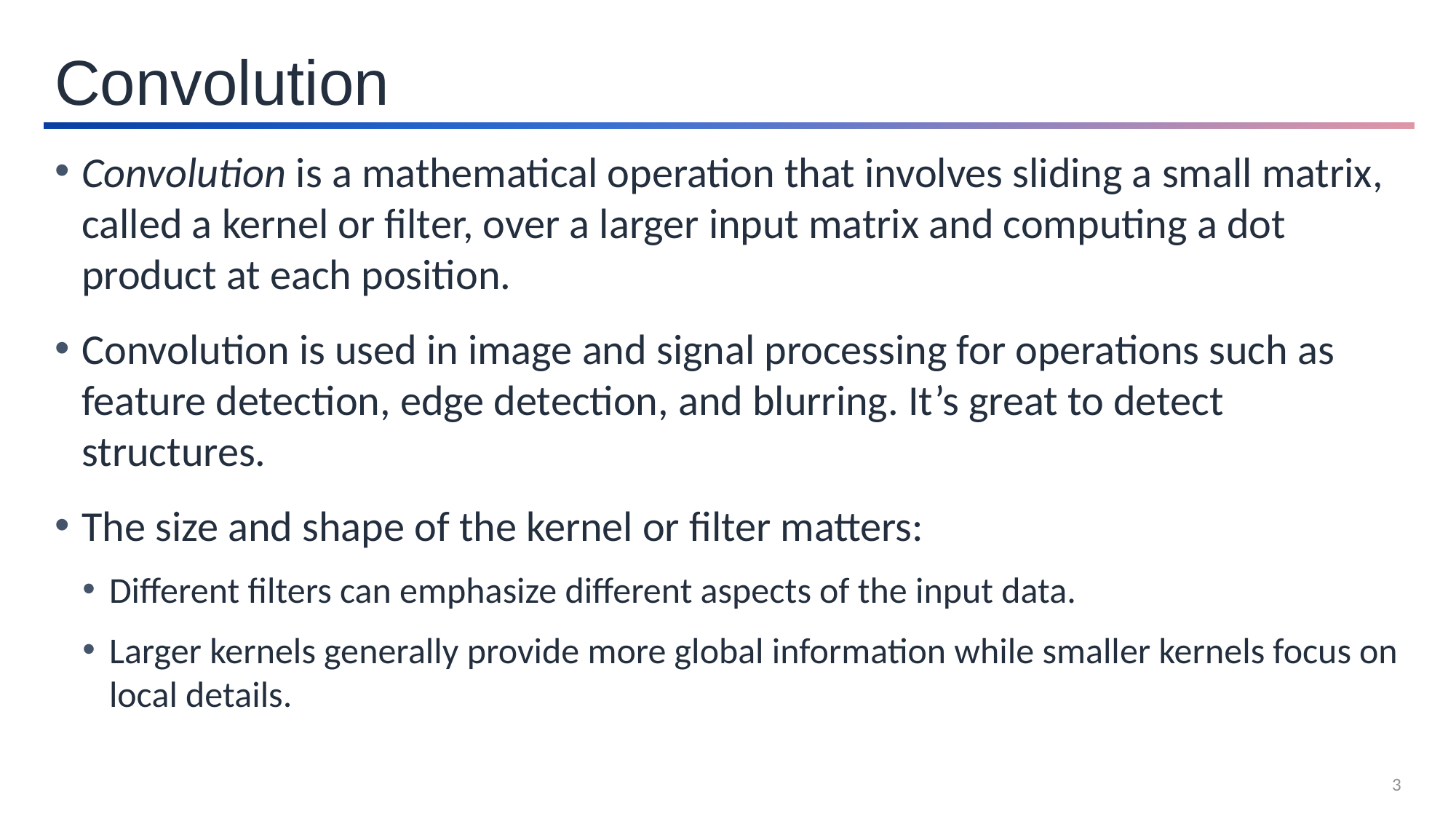

Convolution
Convolution is a mathematical operation that involves sliding a small matrix, called a kernel or filter, over a larger input matrix and computing a dot product at each position.
Convolution is used in image and signal processing for operations such as feature detection, edge detection, and blurring. It’s great to detect structures.
The size and shape of the kernel or filter matters:
Different filters can emphasize different aspects of the input data.
Larger kernels generally provide more global information while smaller kernels focus on local details.
3